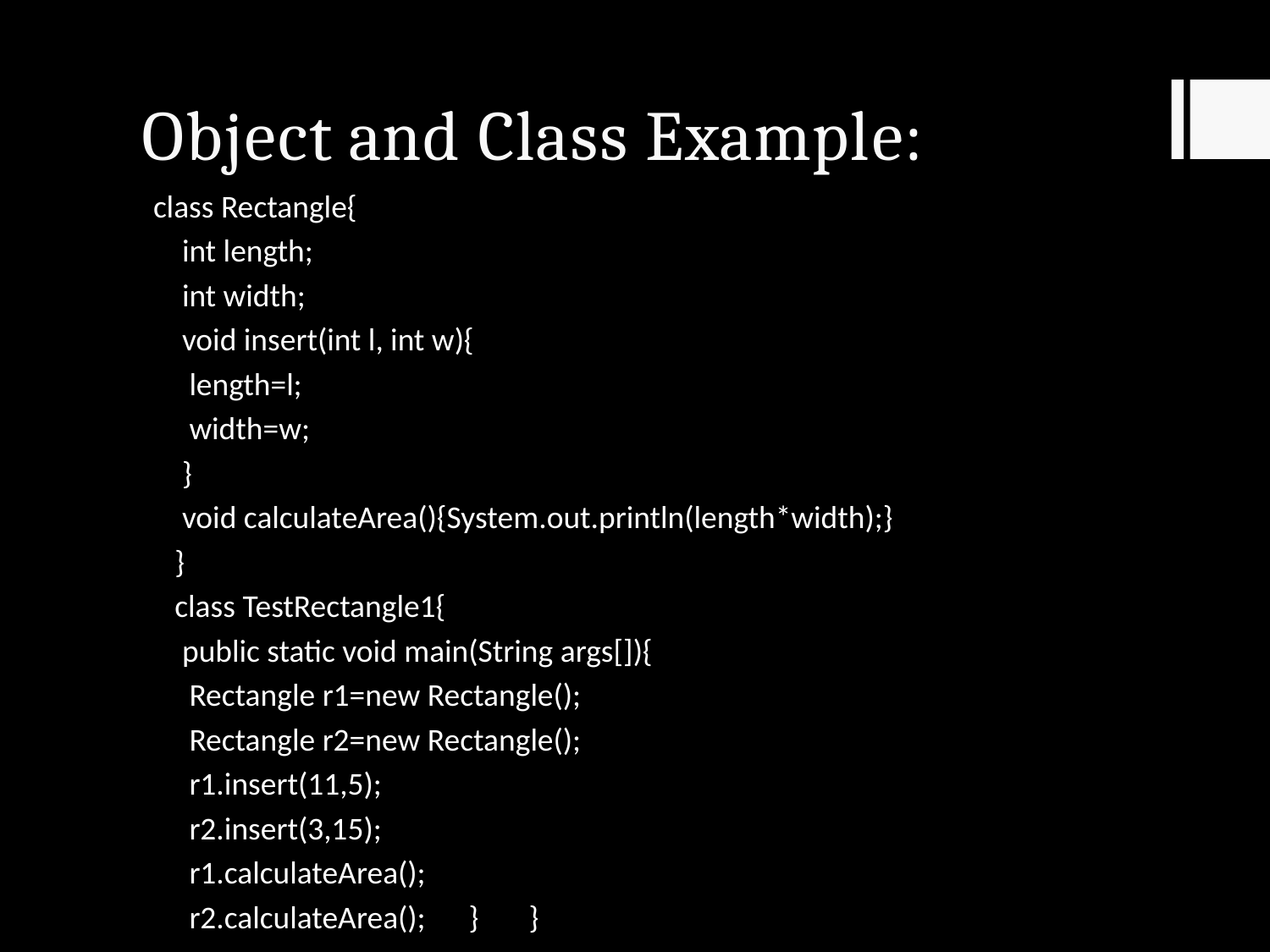

# Object and Class Example:
 class Rectangle{
     int length;
     int width;
     void insert(int l, int w){
      length=l;
      width=w;
     }
     void calculateArea(){System.out.println(length*width);}
    }
    class TestRectangle1{
     public static void main(String args[]){
      Rectangle r1=new Rectangle();
      Rectangle r2=new Rectangle();
      r1.insert(11,5);
      r2.insert(3,15);
      r1.calculateArea();
      r2.calculateArea();      }       }